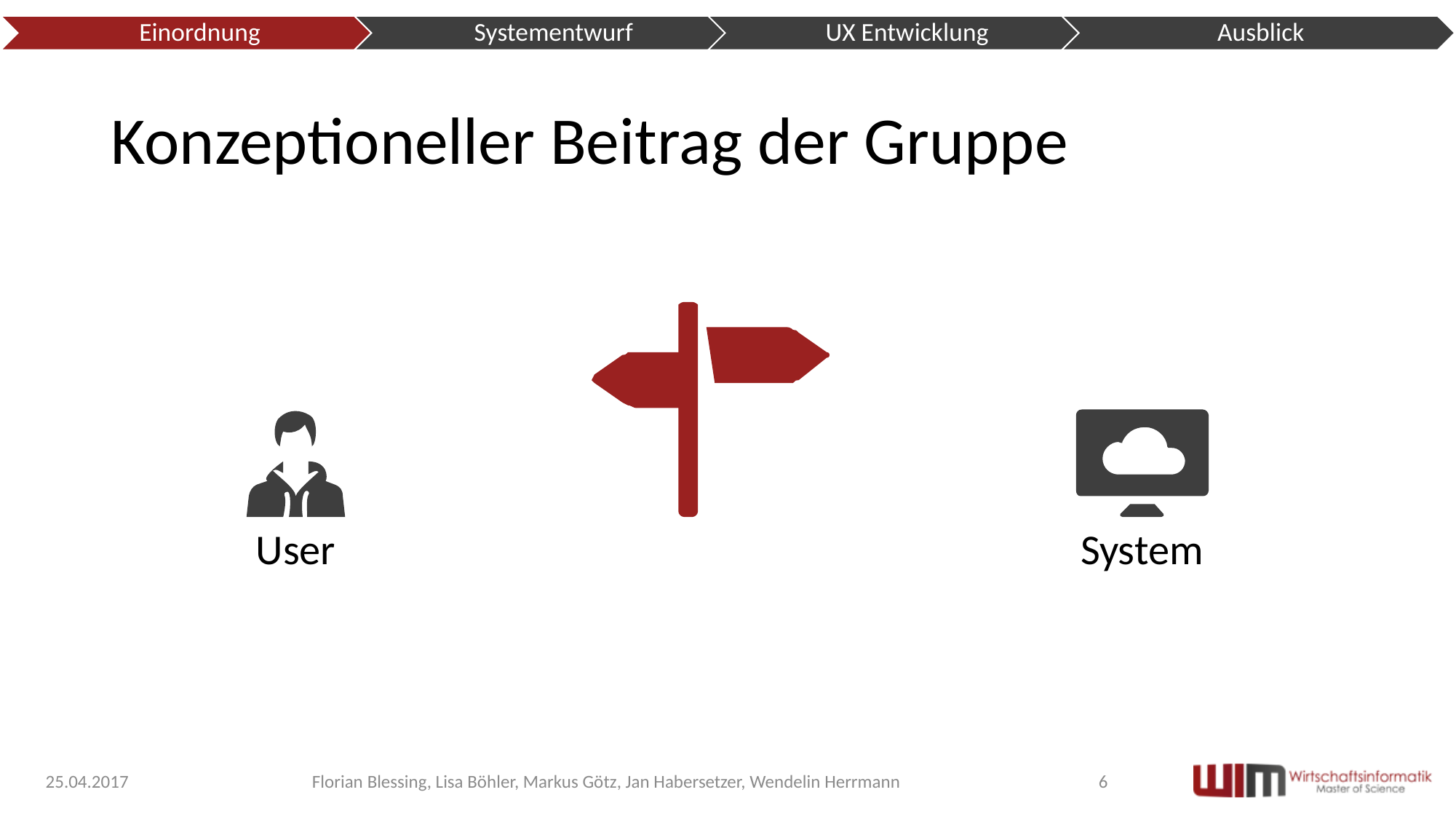

# Konzeptioneller Beitrag der Gruppe

User
System
25.04.2017
Florian Blessing, Lisa Böhler, Markus Götz, Jan Habersetzer, Wendelin Herrmann
6